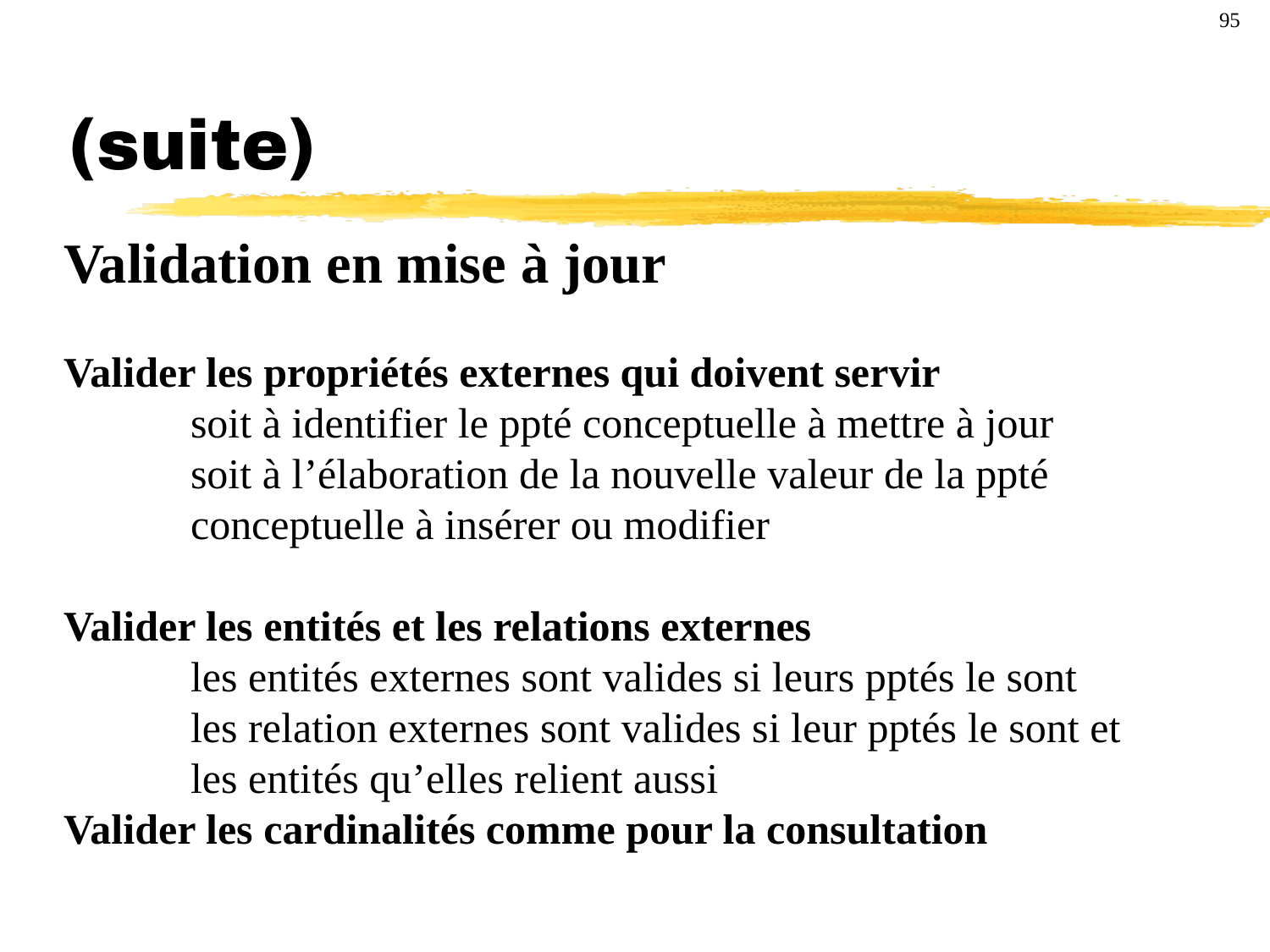

95
# (suite)
Validation en mise à jour

Valider les propriétés externes qui doivent servir
	soit à identifier le ppté conceptuelle à mettre à jour
	soit à l’élaboration de la nouvelle valeur de la ppté 		conceptuelle à insérer ou modifier

Valider les entités et les relations externes
	les entités externes sont valides si leurs pptés le sont
	les relation externes sont valides si leur pptés le sont et 	les entités qu’elles relient aussi
Valider les cardinalités comme pour la consultation